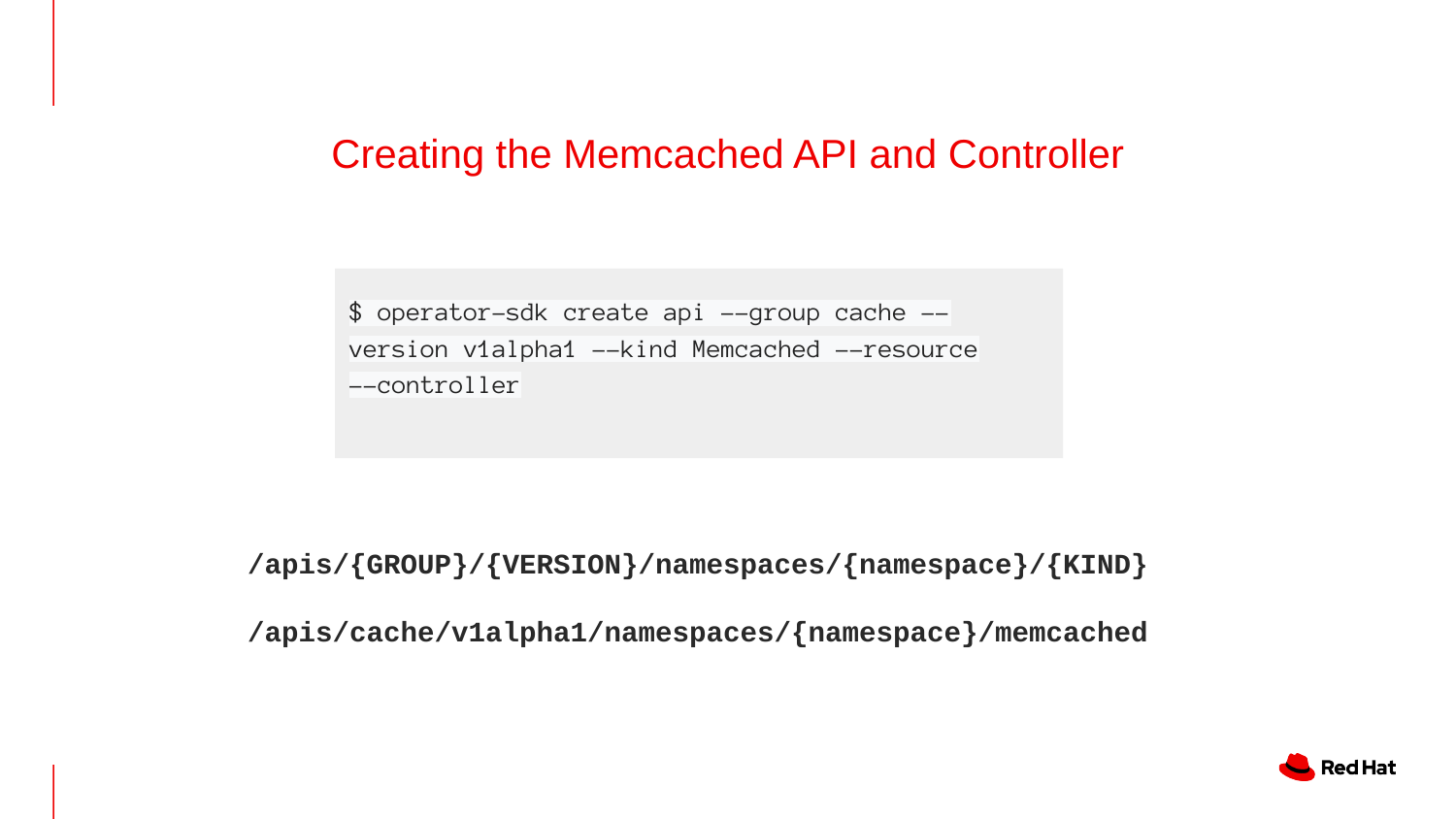

# Creating the Memcached API and Controller

$ operator-sdk create api --group cache --version v1alpha1 --kind Memcached --resource --controller

/apis/{GROUP}/{VERSION}/namespaces/{namespace}/{KIND}

/apis/cache/v1alpha1/namespaces/{namespace}/memcached